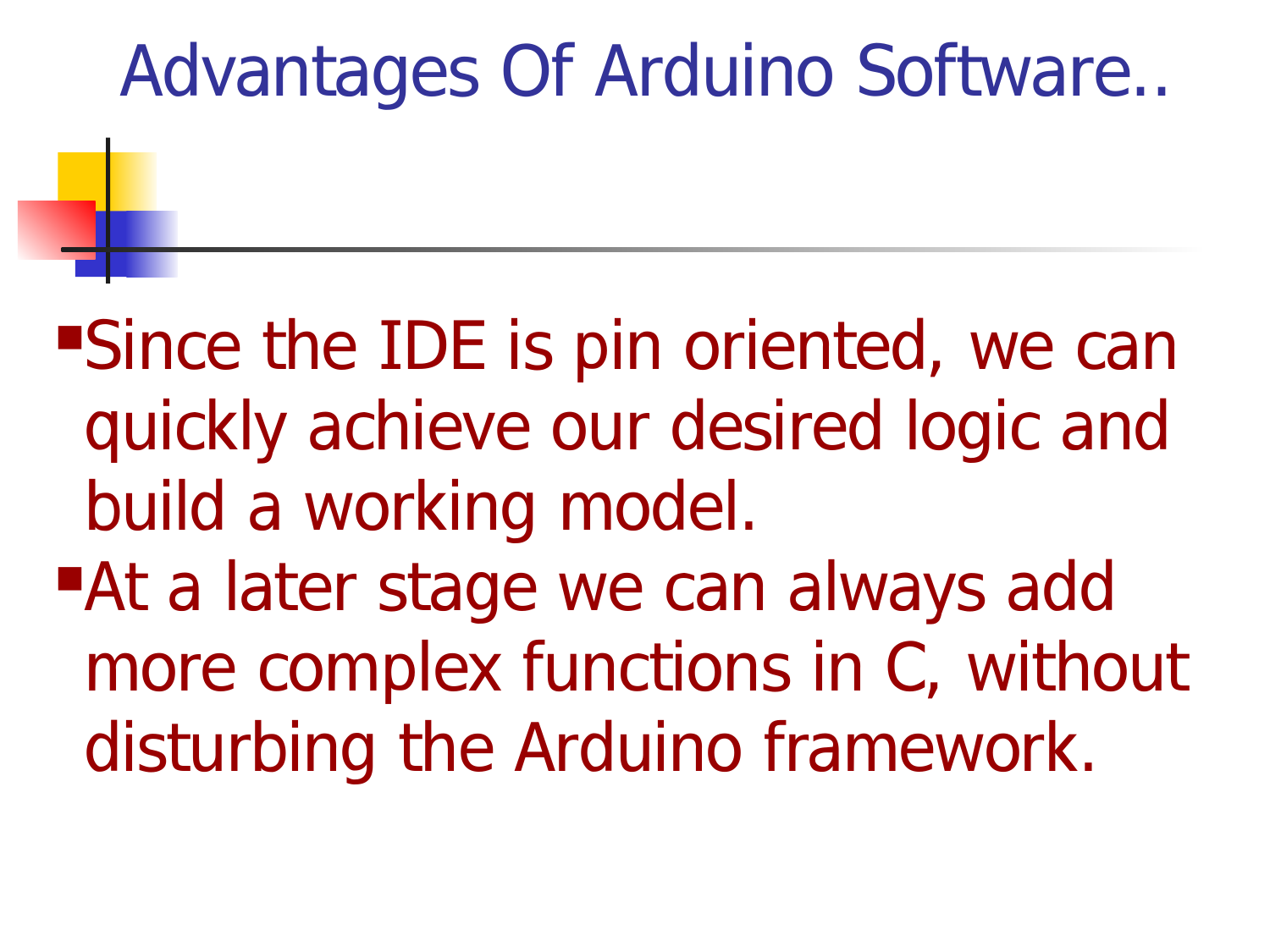

Advantages Of Arduino Software..
Since the IDE is pin oriented, we can quickly achieve our desired logic and build a working model.
At a later stage we can always add more complex functions in C, without disturbing the Arduino framework.